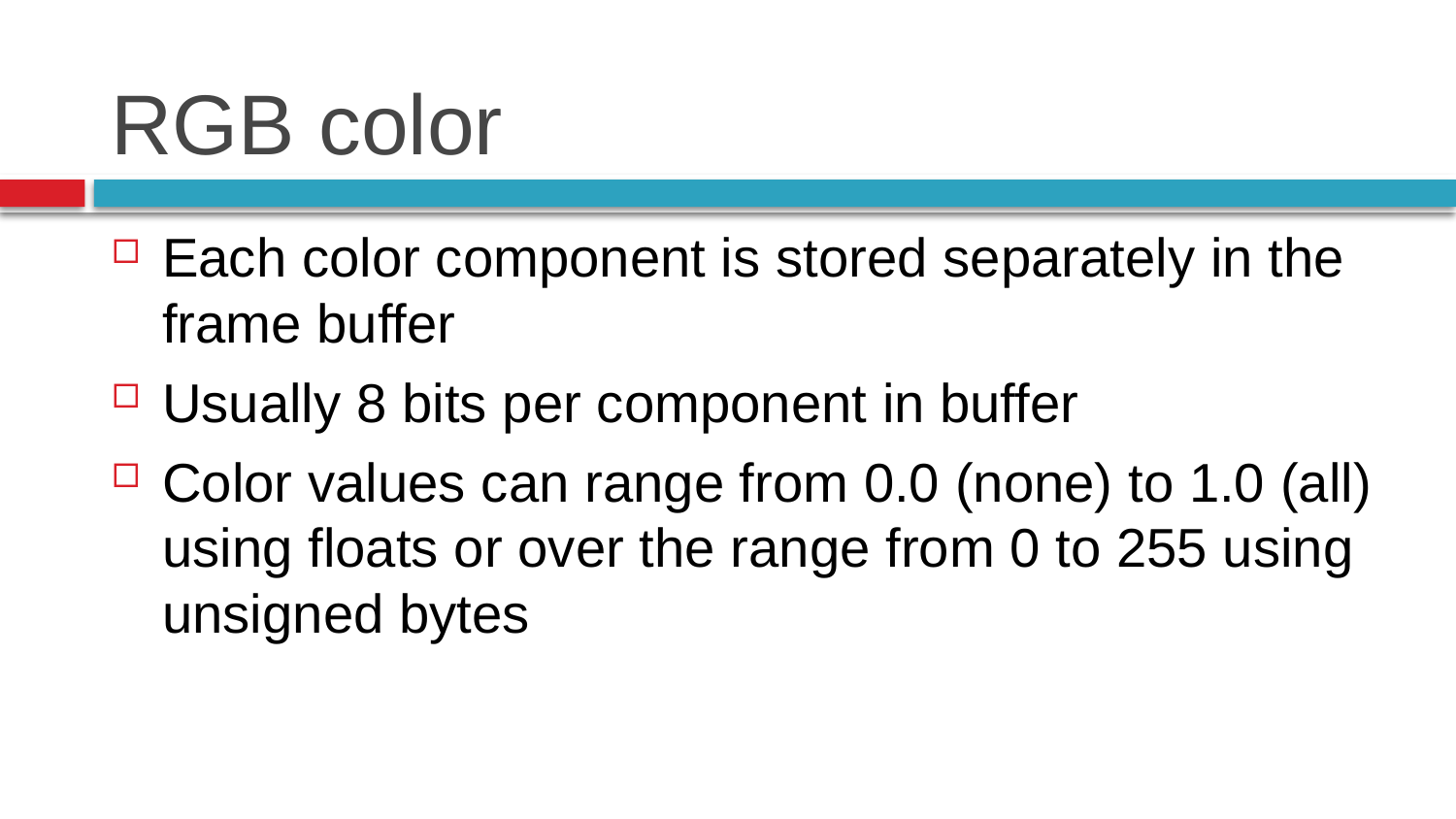

# RGB color
Each color component is stored separately in the frame buffer
Usually 8 bits per component in buffer
Color values can range from 0.0 (none) to 1.0 (all) using floats or over the range from 0 to 255 using unsigned bytes